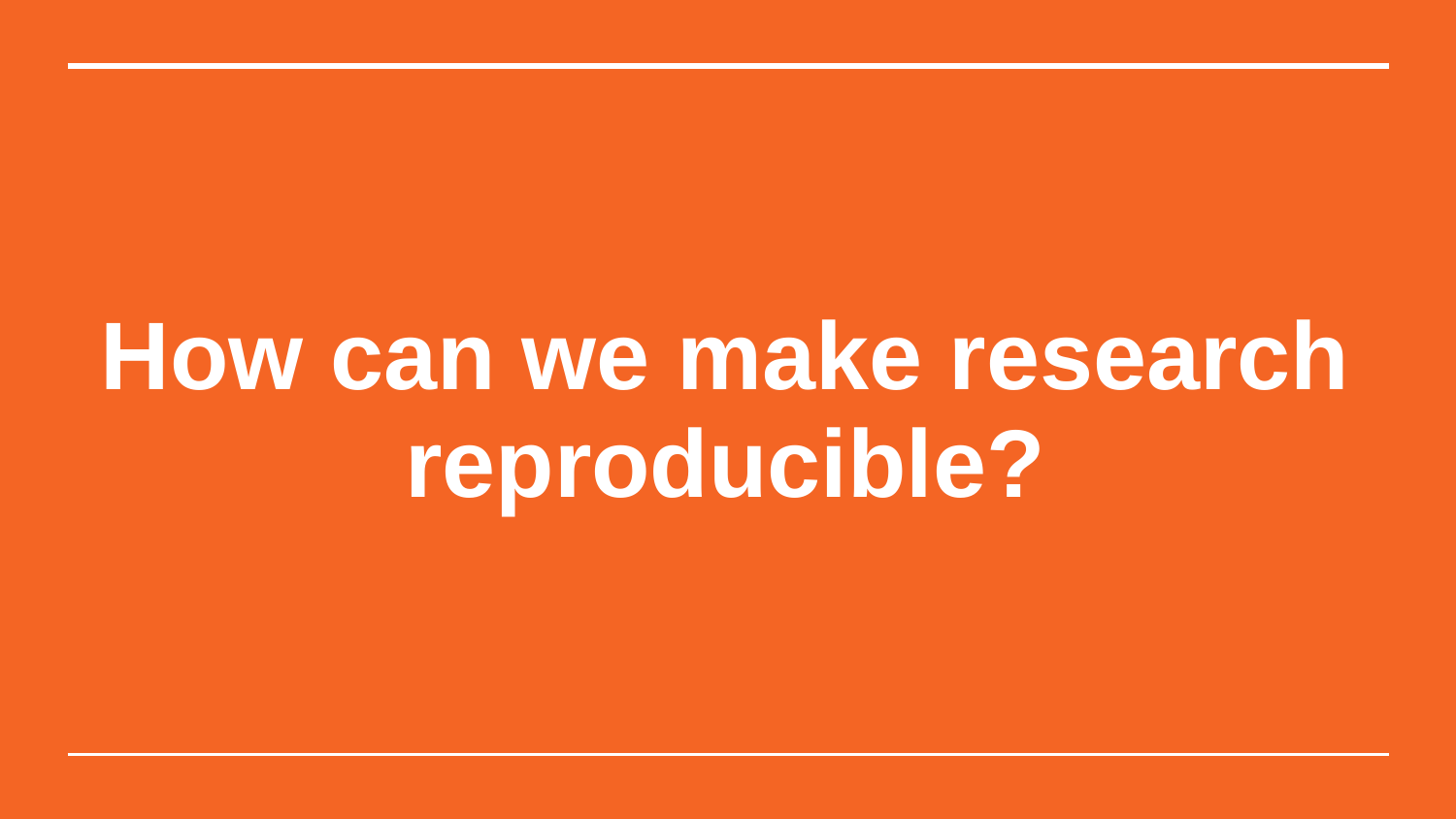

# How can we make research reproducible?